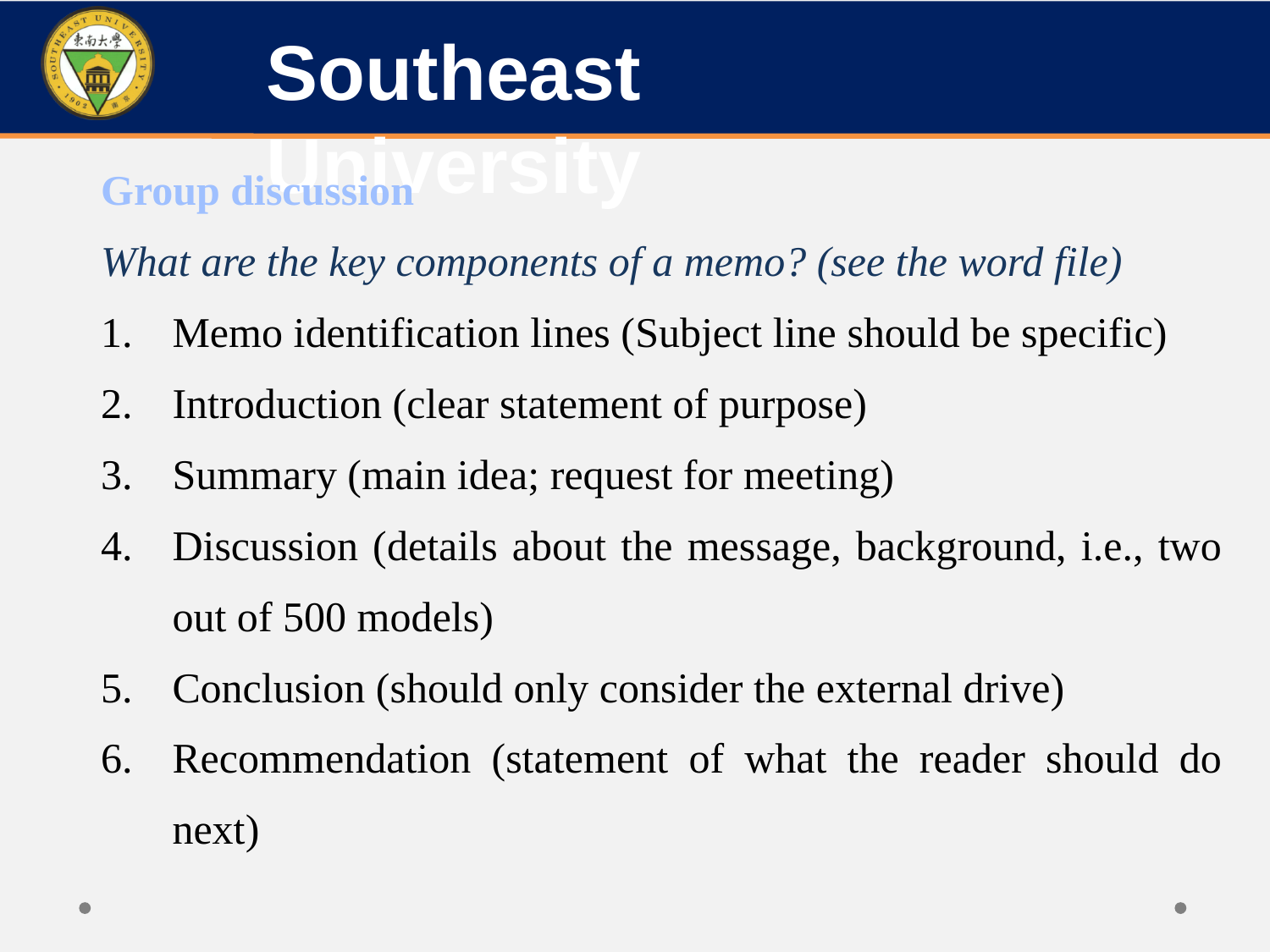

Group discussion
What are the key components of a memo? (see the word file)
Memo identification lines (Subject line should be specific)
Introduction (clear statement of purpose)
Summary (main idea; request for meeting)
Discussion (details about the message, background, i.e., two out of 500 models)
Conclusion (should only consider the external drive)
Recommendation (statement of what the reader should do next)